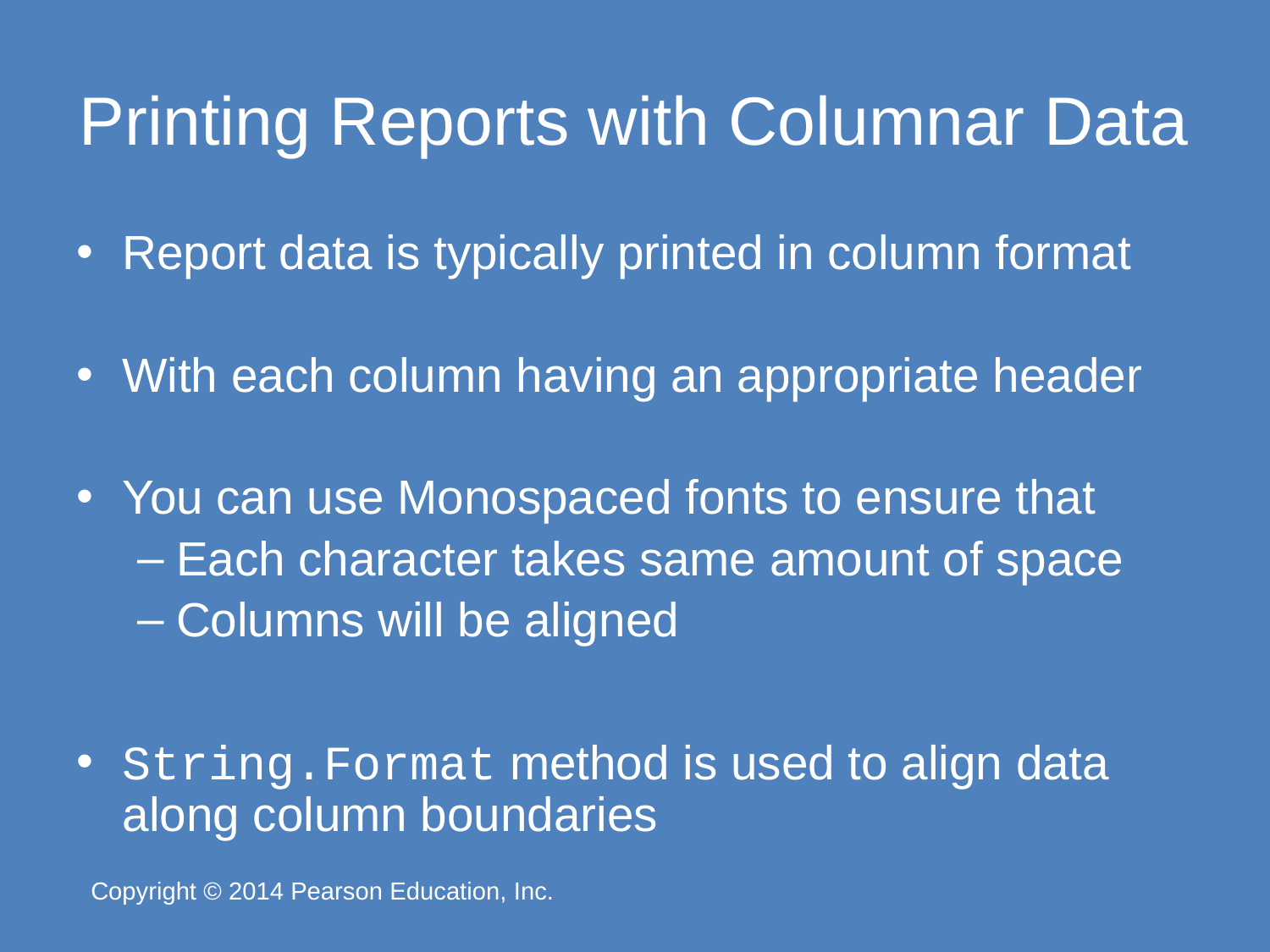

# Printing Reports with Columnar Data
Report data is typically printed in column format

With each column having an appropriate header

You can use Monospaced fonts to ensure that
Each character takes same amount of space
Columns will be aligned

String.Format method is used to align data along column boundaries